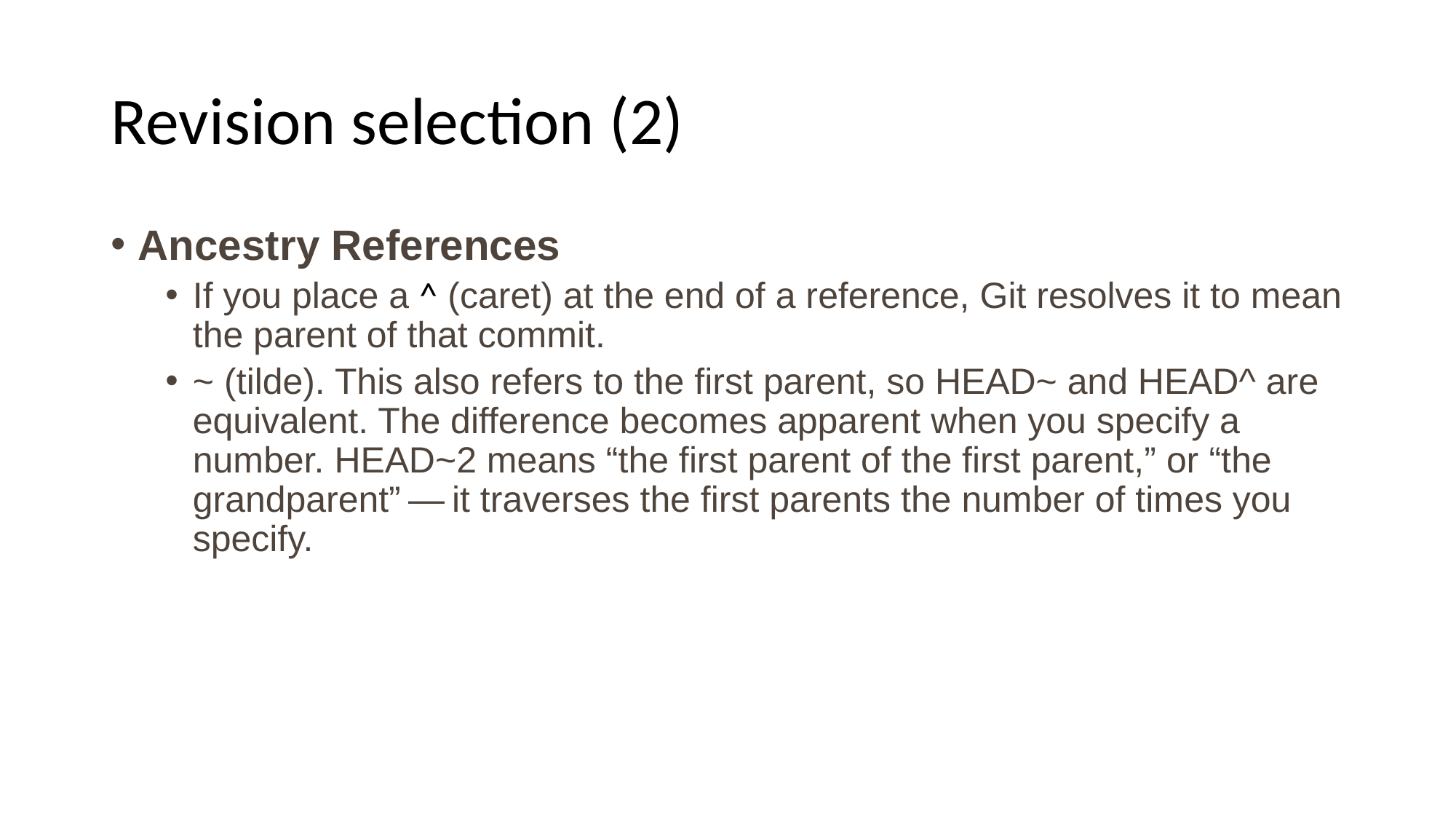

# Revision selection (2)
Ancestry References
If you place a ^ (caret) at the end of a reference, Git resolves it to mean the parent of that commit.
~ (tilde). This also refers to the first parent, so HEAD~ and HEAD^ are equivalent. The difference becomes apparent when you specify a number. HEAD~2 means “the first parent of the first parent,” or “the grandparent” — it traverses the first parents the number of times you specify.